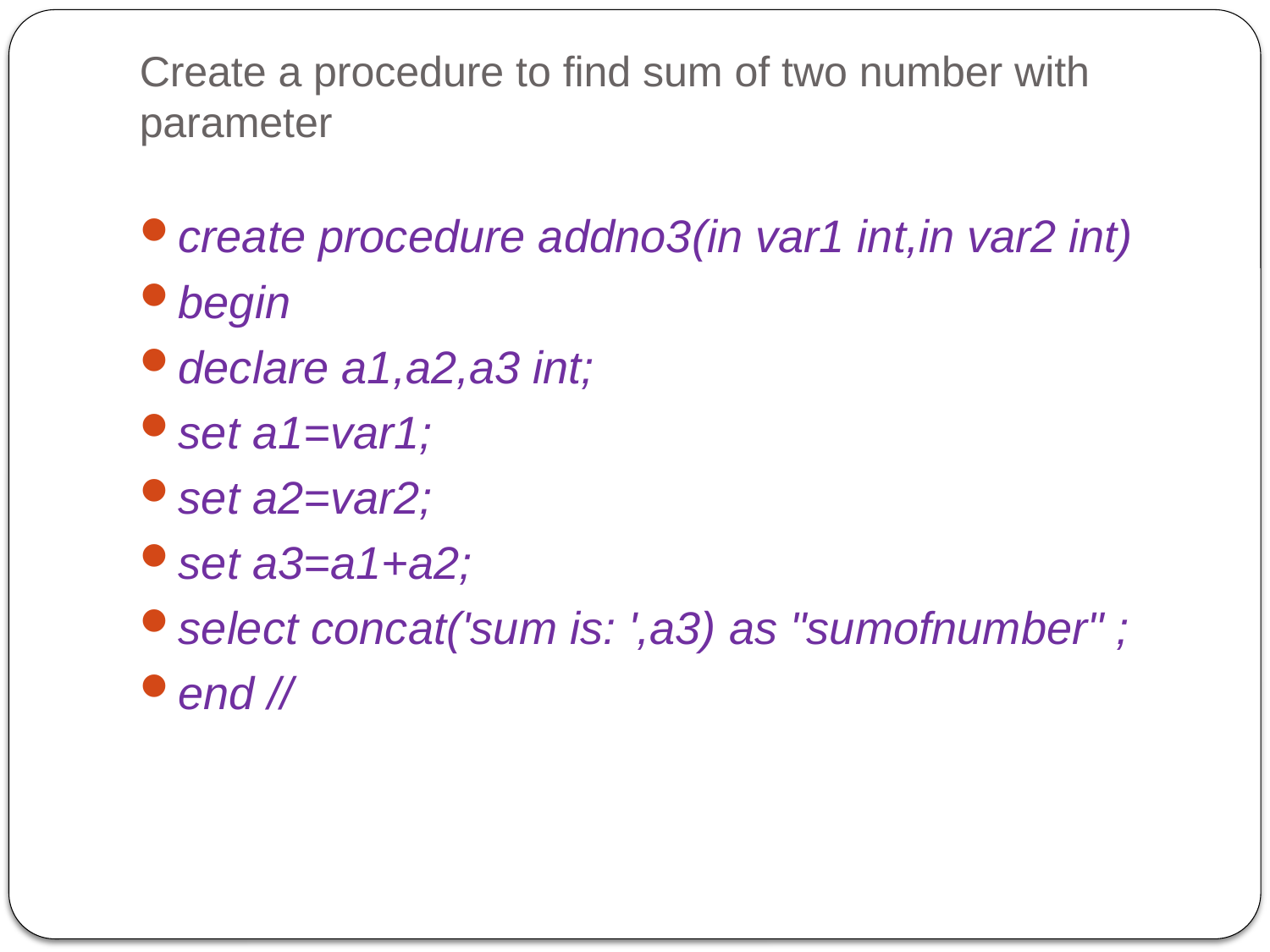

# Create a procedure to find sum of two number with parameter
create procedure addno3(in var1 int,in var2 int)
begin
declare a1,a2,a3 int;
set a1=var1;
set a2=var2;
set a3=a1+a2;
select concat('sum is: ',a3) as "sumofnumber" ;
end //